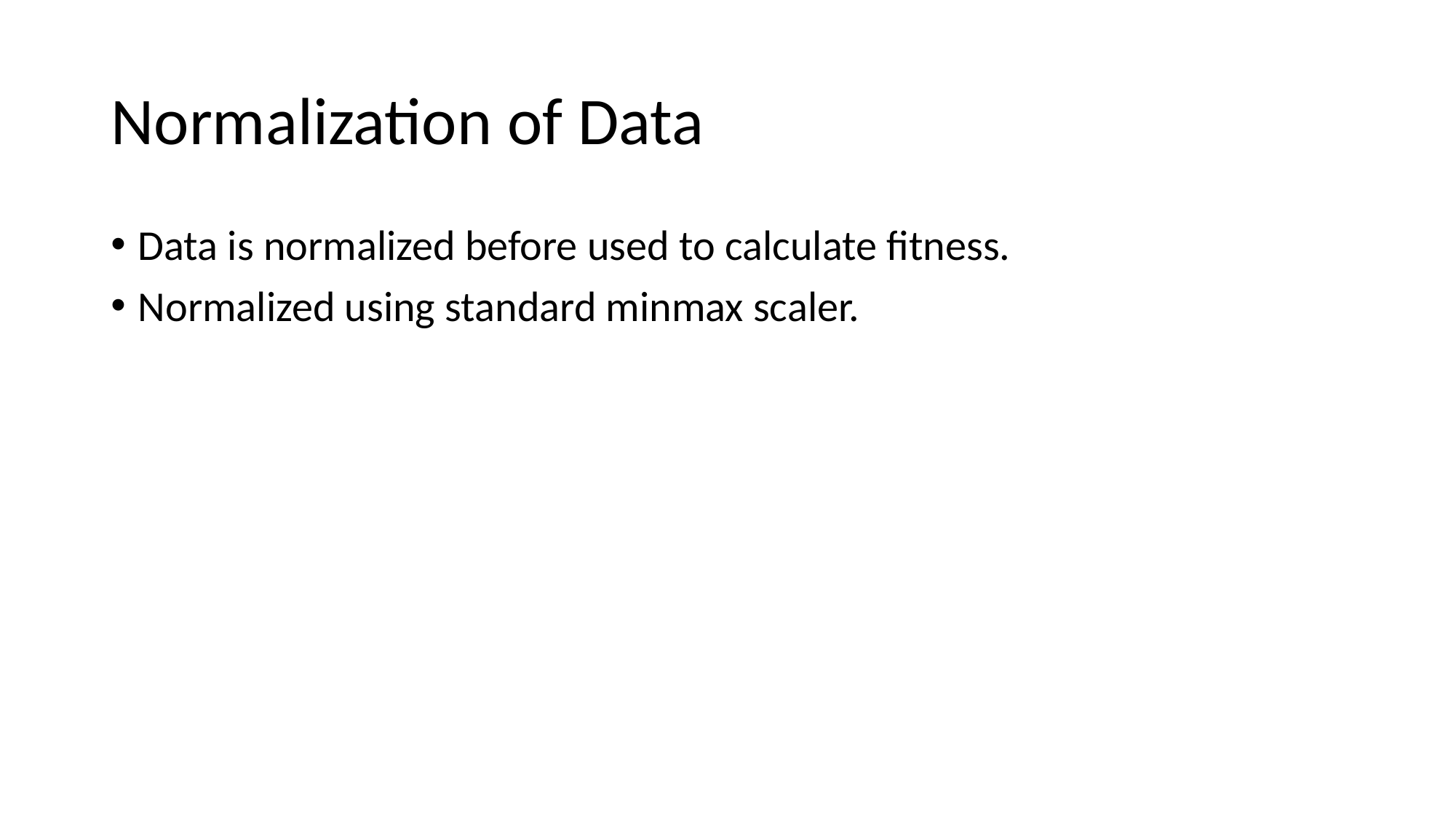

# Normalization of Data
Data is normalized before used to calculate fitness.
Normalized using standard minmax scaler.